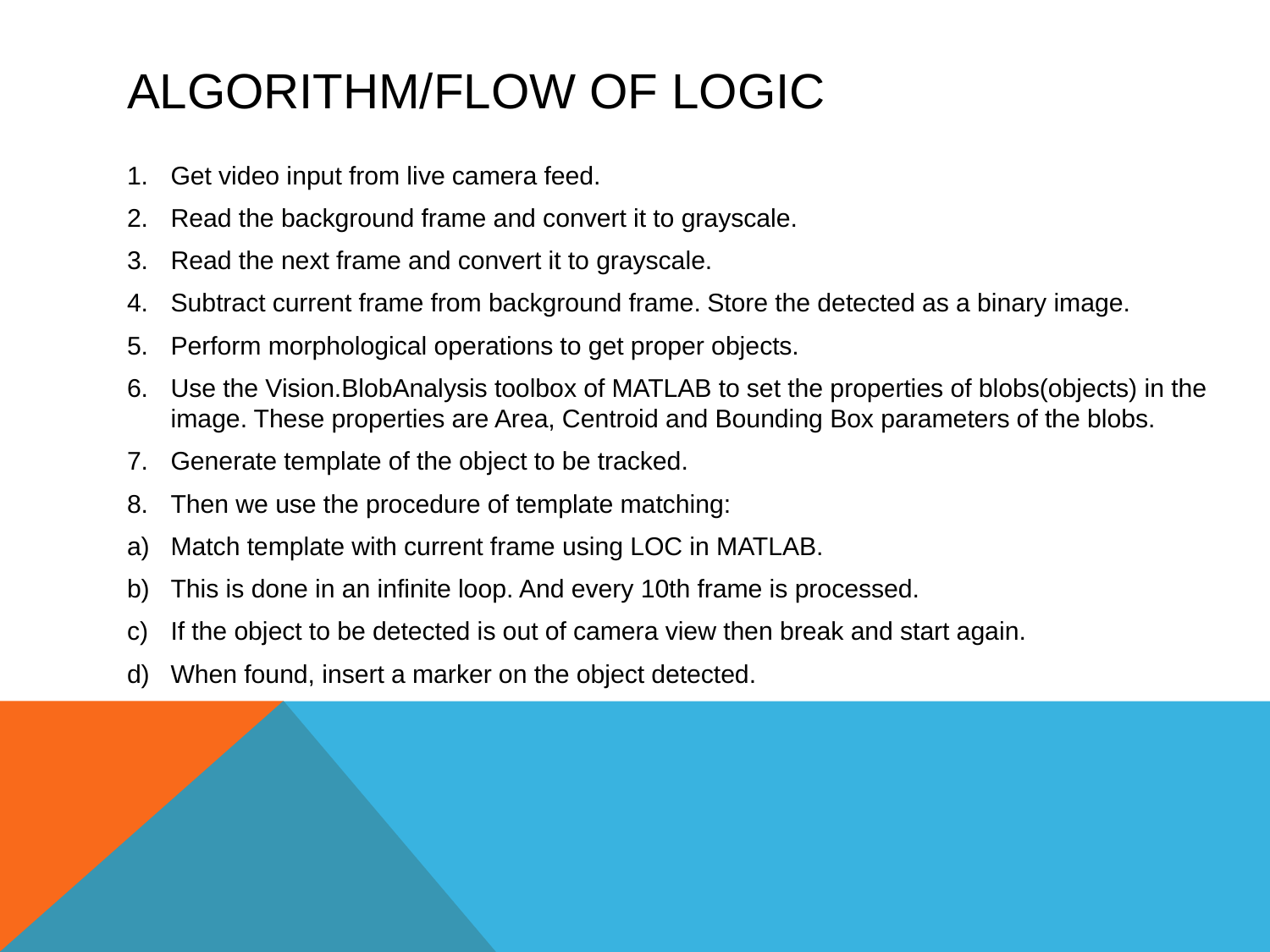

# Algorithm/flow of logic
Get video input from live camera feed.
Read the background frame and convert it to grayscale.
Read the next frame and convert it to grayscale.
Subtract current frame from background frame. Store the detected as a binary image.
Perform morphological operations to get proper objects.
Use the Vision.BlobAnalysis toolbox of MATLAB to set the properties of blobs(objects) in the image. These properties are Area, Centroid and Bounding Box parameters of the blobs.
Generate template of the object to be tracked.
Then we use the procedure of template matching:
Match template with current frame using LOC in MATLAB.
This is done in an infinite loop. And every 10th frame is processed.
If the object to be detected is out of camera view then break and start again.
When found, insert a marker on the object detected.